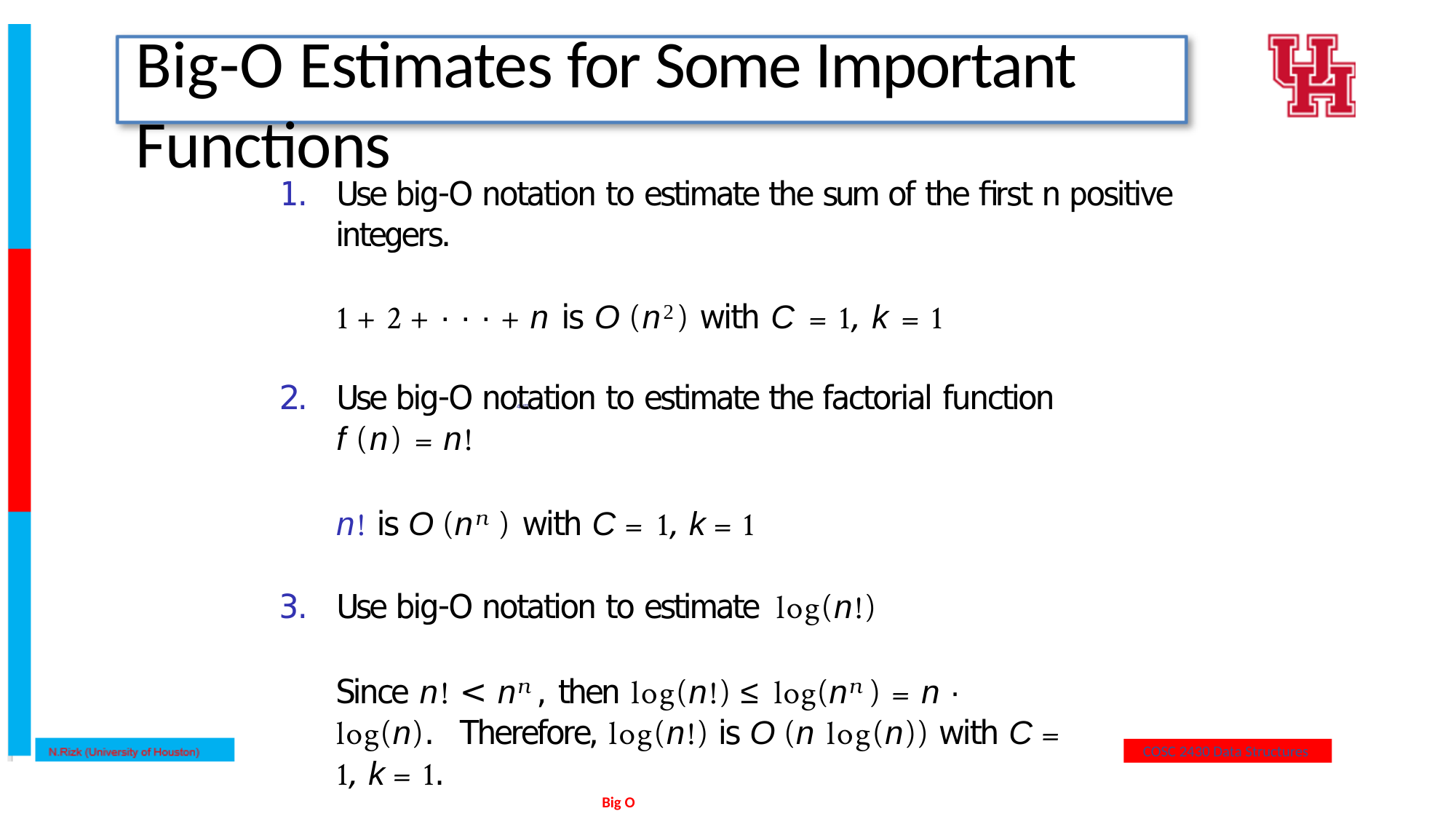

# Big-O Estimates for Some Important Functions
Use big-O notation to estimate the sum of the first n positive  integers.

1 + 2 + · · · + n is O (n2) with C = 1, k = 1
Use big-O notation to estimate the factorial function
f (n) = n!

n! is O (nn ) with C = 1, k = 1

Use big-O notation to estimate log(n!)

Since n! < nn , then log(n!) ≤ log(nn ) = n · log(n).  Therefore, log(n!) is O (n log(n)) with C = 1, k = 1.
40/55